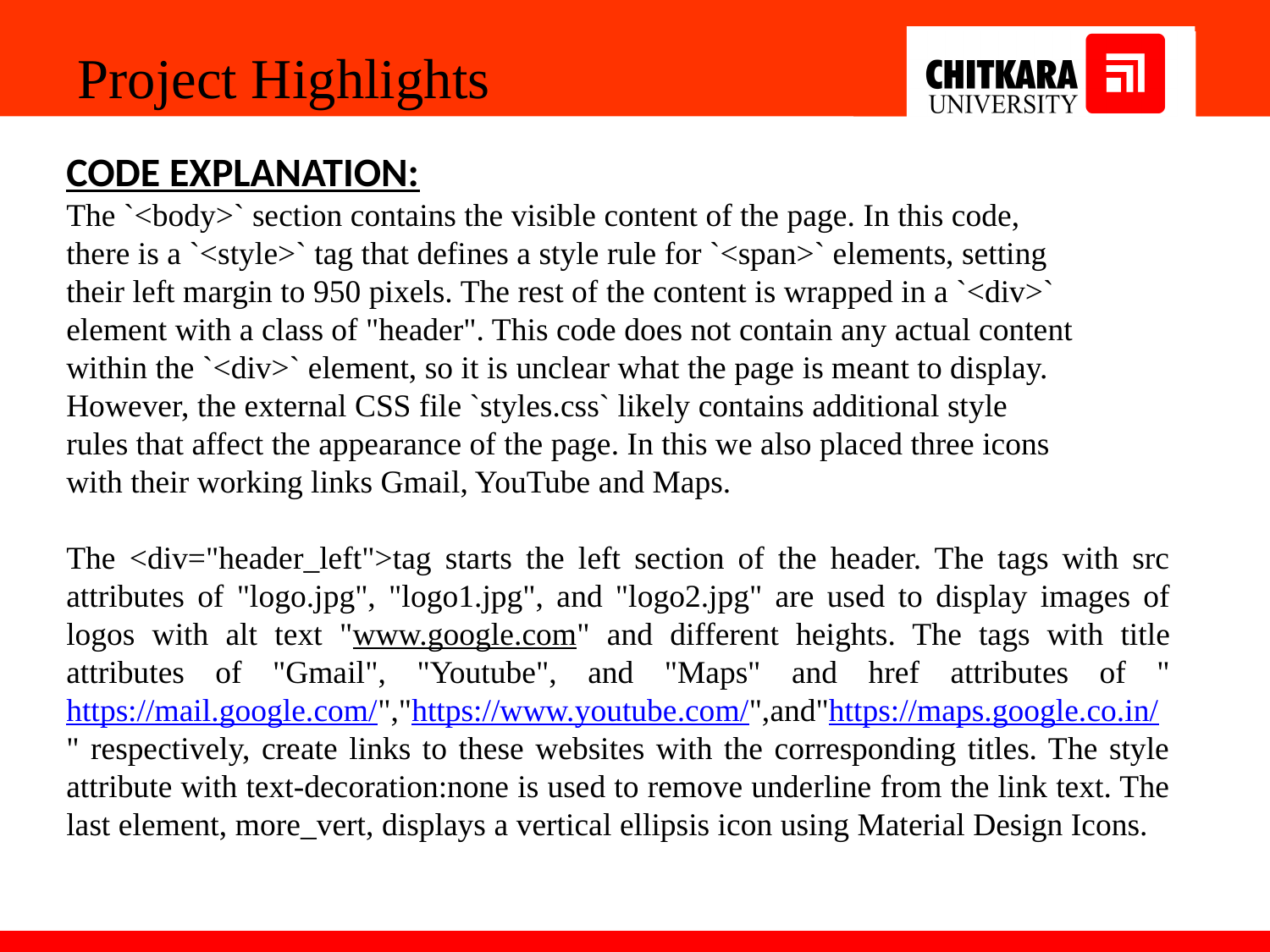

Project Highlights
CODE EXPLANATION:
The `<body>` section contains the visible content of the page. In this code,
there is a `<style>` tag that defines a style rule for `<span>` elements, setting
their left margin to 950 pixels. The rest of the content is wrapped in a `<div>`
element with a class of "header". This code does not contain any actual content
within the `<div>` element, so it is unclear what the page is meant to display.
However, the external CSS file `styles.css` likely contains additional style
rules that affect the appearance of the page. In this we also placed three icons
with their working links Gmail, YouTube and Maps.

The <div="header_left">tag starts the left section of the header. The tags with src attributes of "logo.jpg", "logo1.jpg", and "logo2.jpg" are used to display images of logos with alt text "www.google.com" and different heights. The tags with title attributes of "Gmail", "Youtube", and "Maps" and href attributes of "https://mail.google.com/","https://www.youtube.com/",and"https://maps.google.co.in/" respectively, create links to these websites with the corresponding titles. The style attribute with text-decoration:none is used to remove underline from the link text. The last element, more_vert, displays a vertical ellipsis icon using Material Design Icons.